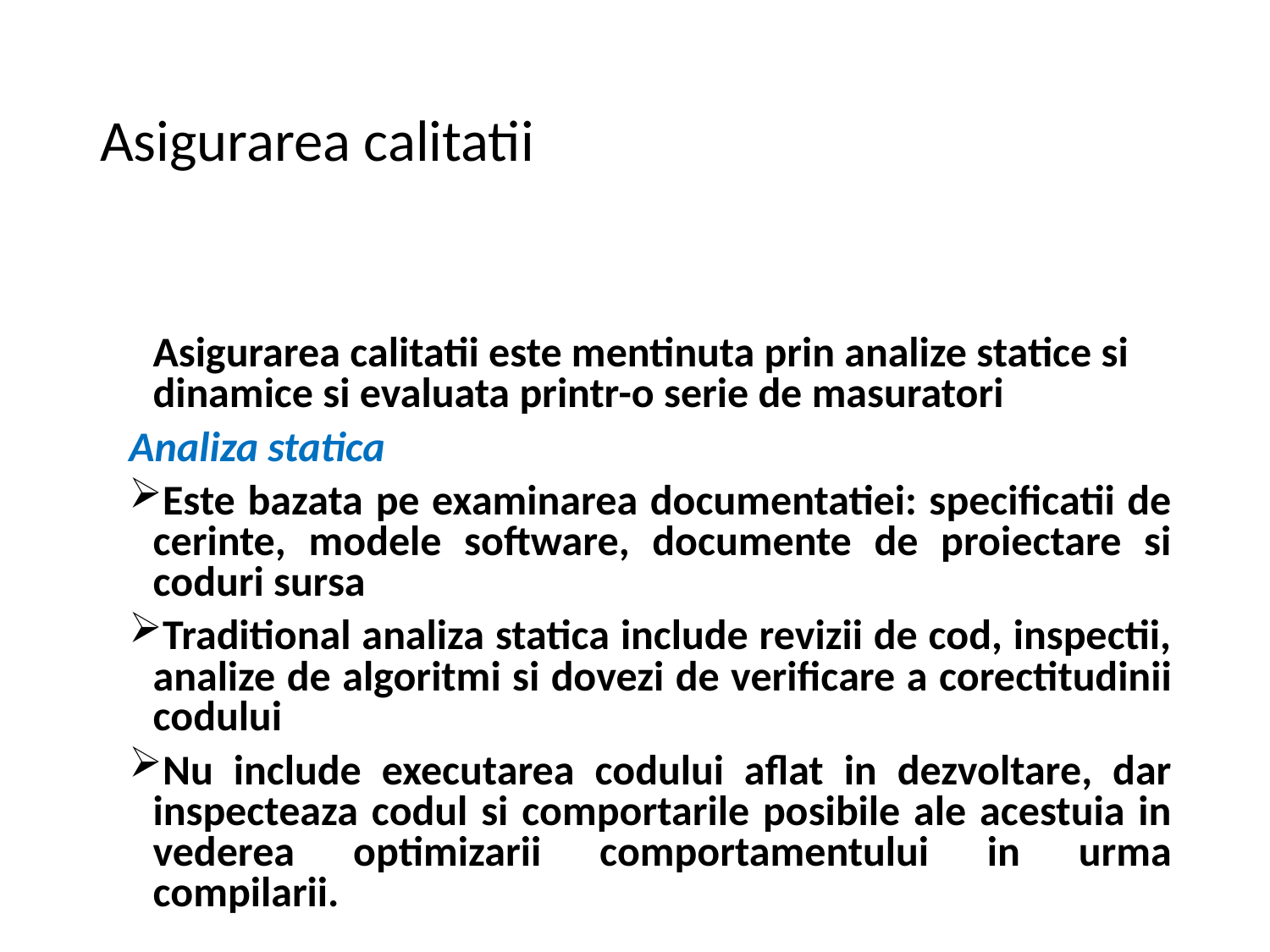

# Asigurarea calitatii
	Asigurarea calitatii este mentinuta prin analize statice si dinamice si evaluata printr-o serie de masuratori
Analiza statica
Este bazata pe examinarea documentatiei: specificatii de cerinte, modele software, documente de proiectare si coduri sursa
Traditional analiza statica include revizii de cod, inspectii, analize de algoritmi si dovezi de verificare a corectitudinii codului
Nu include executarea codului aflat in dezvoltare, dar inspecteaza codul si comportarile posibile ale acestuia in vederea optimizarii comportamentului in urma compilarii.